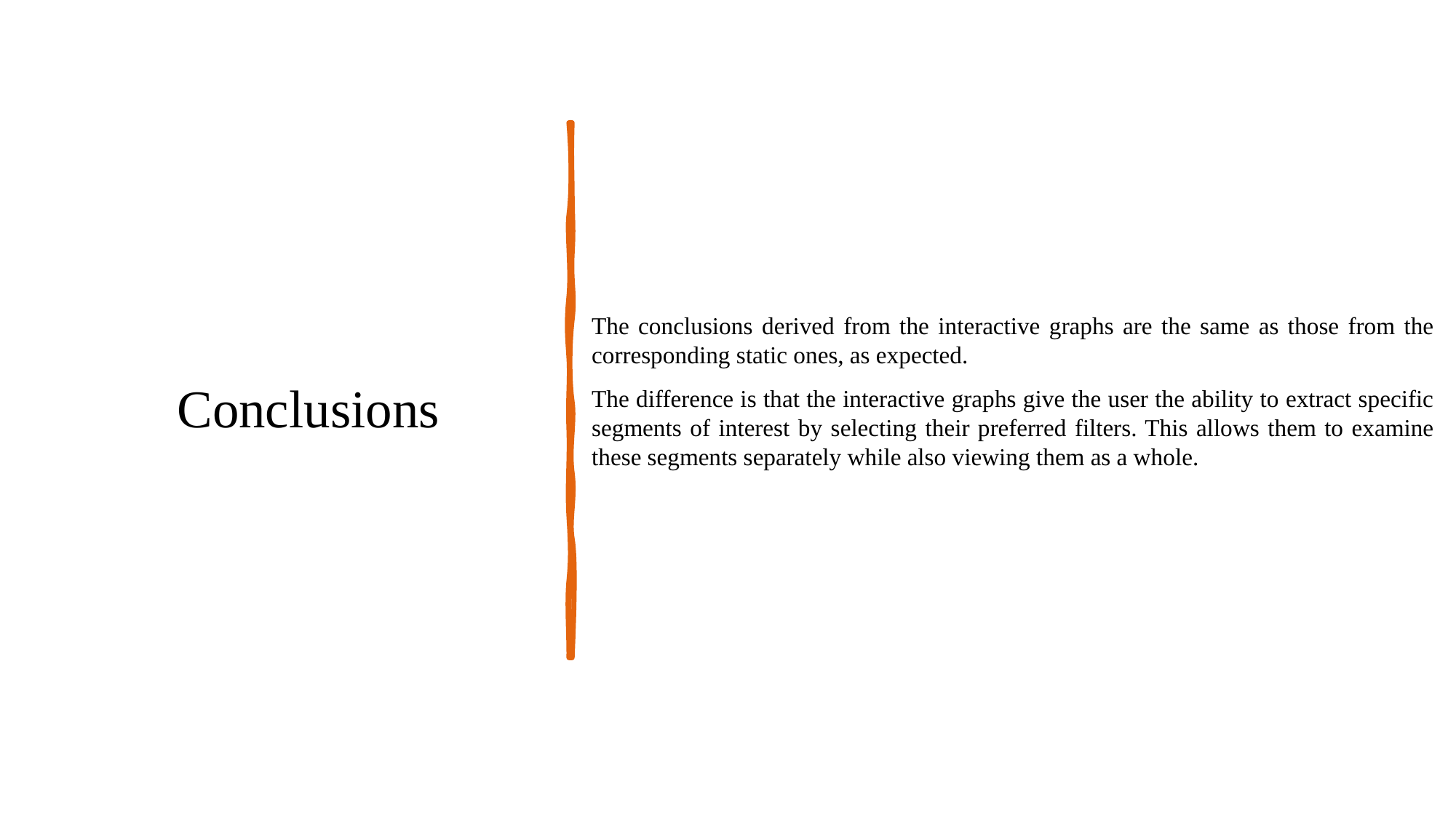

The conclusions derived from the interactive graphs are the same as those from the corresponding static ones, as expected.
The difference is that the interactive graphs give the user the ability to extract specific segments of interest by selecting their preferred filters. This allows them to examine these segments separately while also viewing them as a whole.
# Conclusions